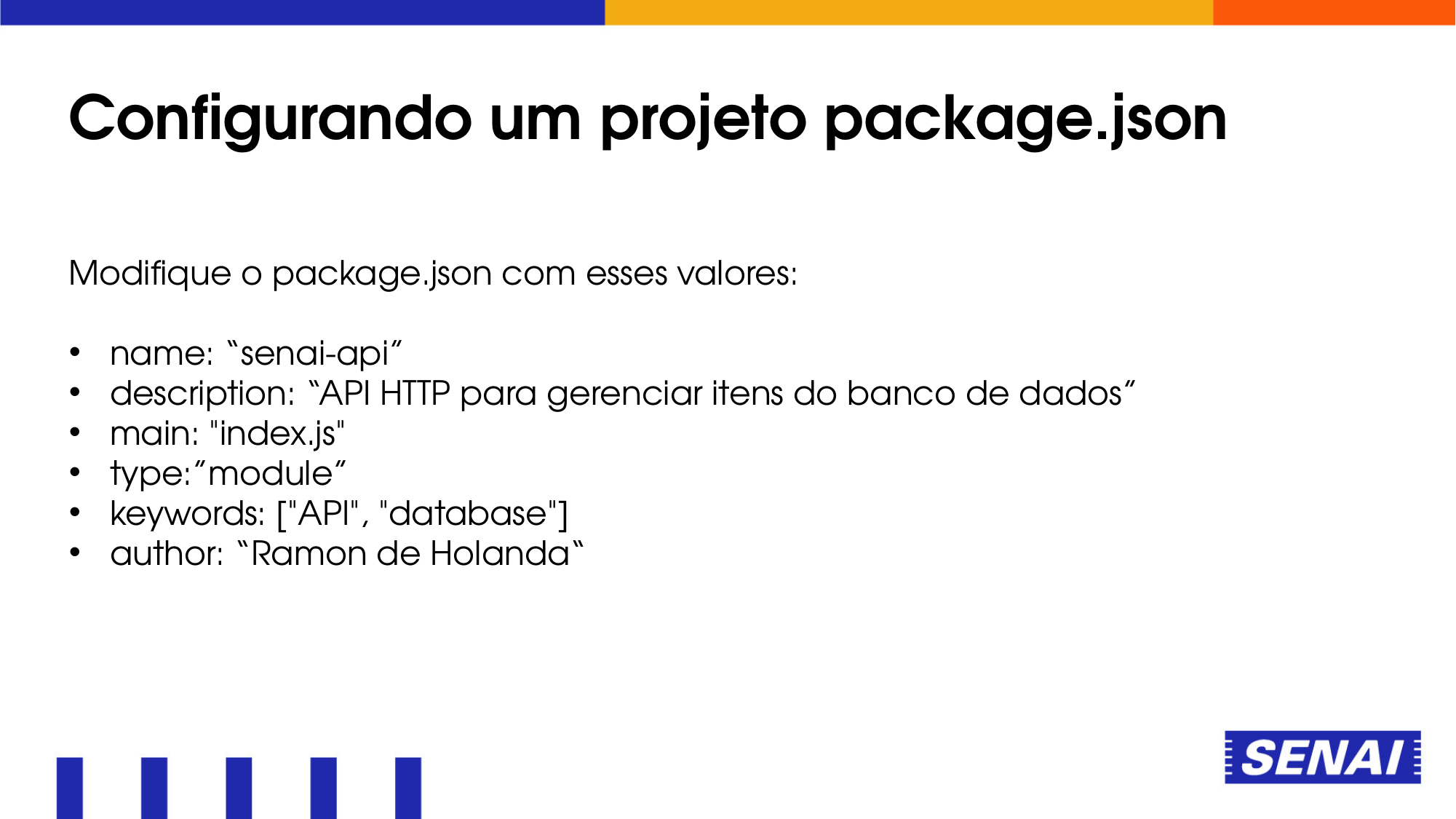

Configurando um projeto package.json
Modifique o package.json com esses valores:

name: “senai-api”
description: “API HTTP para gerenciar itens do banco de dados”
main: "index.js"
type:”module”
keywords: ["API", "database"]
author: “Ramon de Holanda“